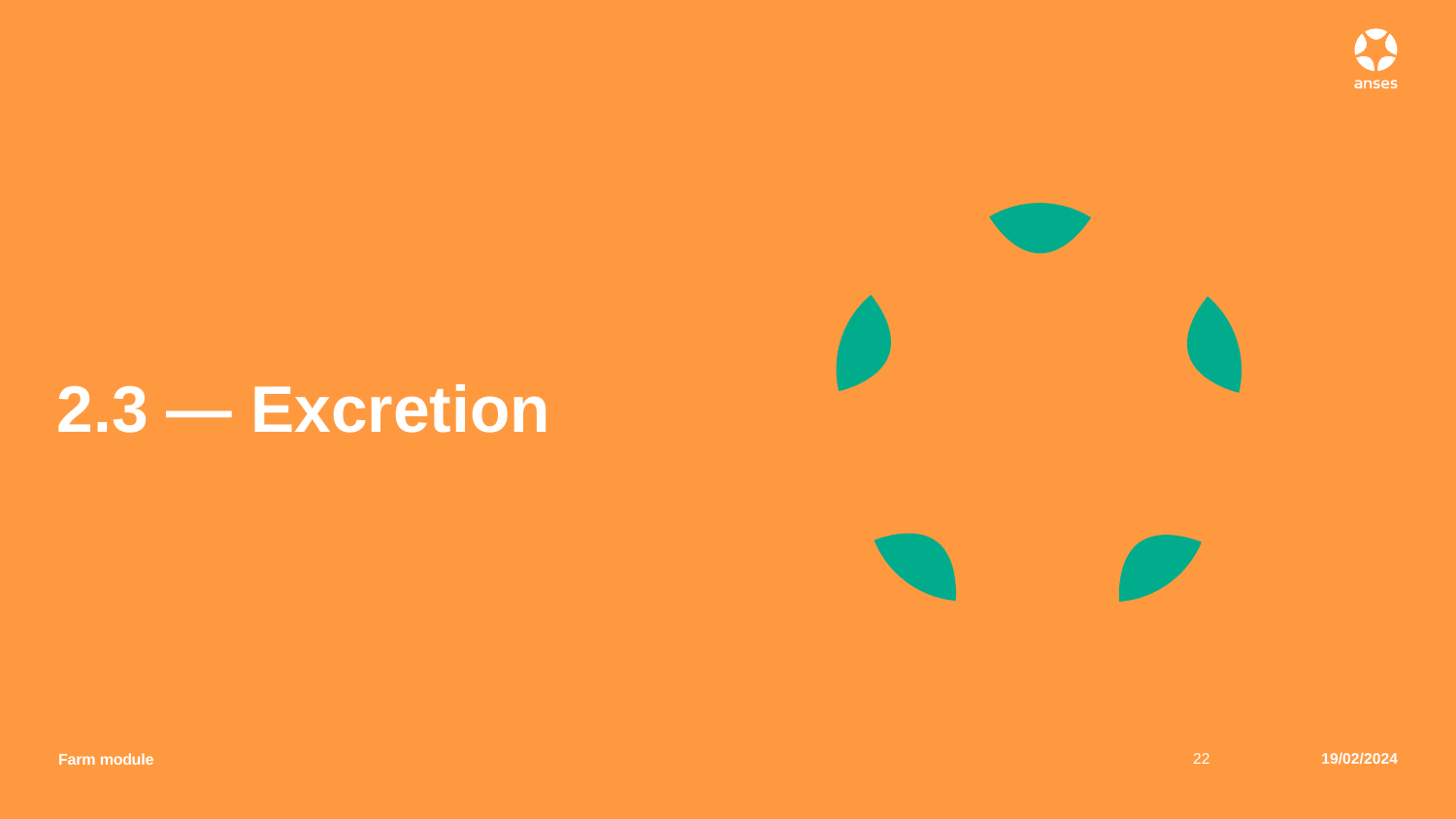

# 2.3 — Excretion
22
19/02/2024
Farm module